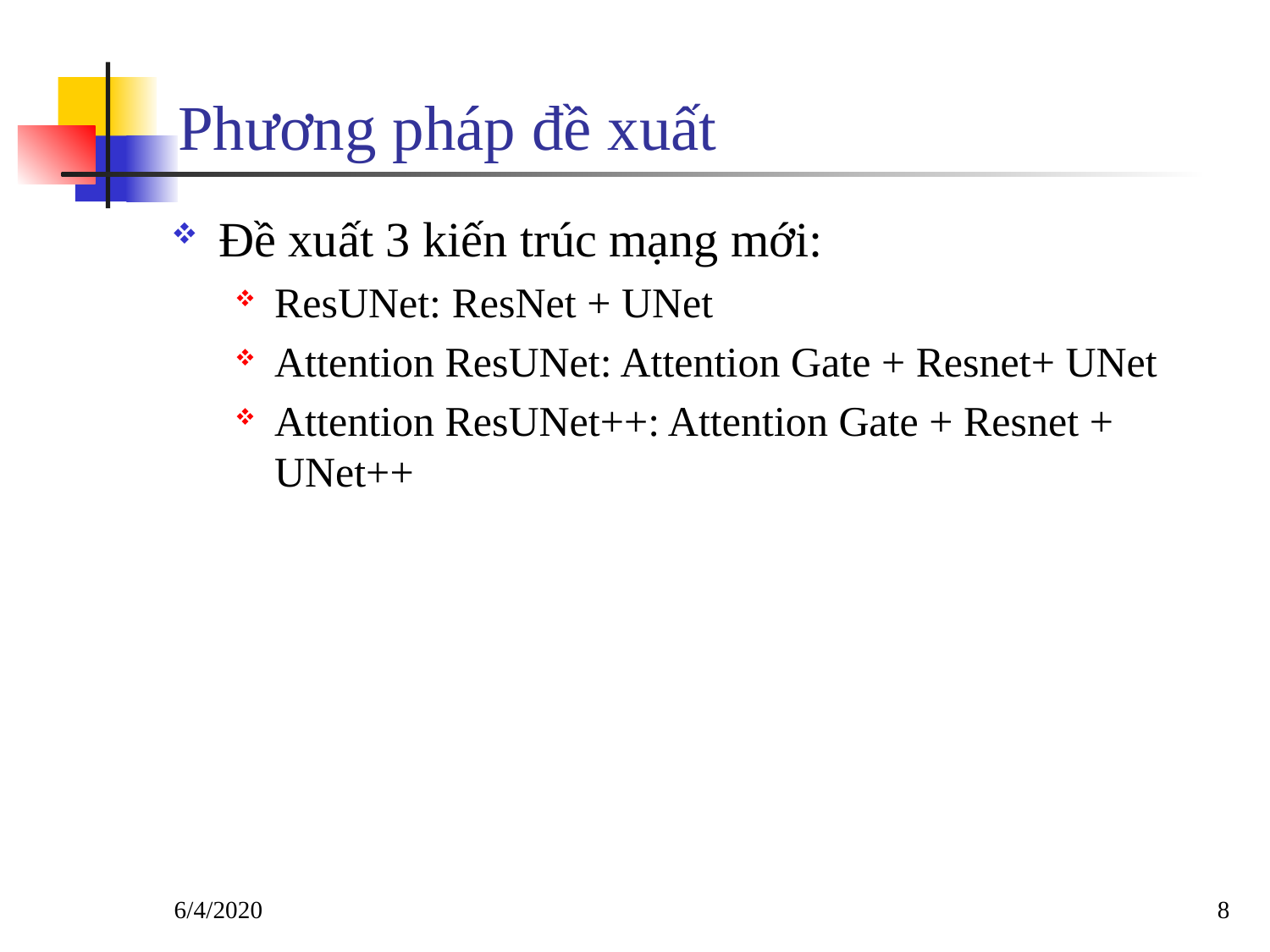

# Phương pháp đề xuất
Đề xuất 3 kiến trúc mạng mới:
ResUNet: ResNet + UNet
Attention ResUNet: Attention Gate + Resnet+ UNet
Attention ResUNet++: Attention Gate + Resnet + UNet++
6/4/2020
8